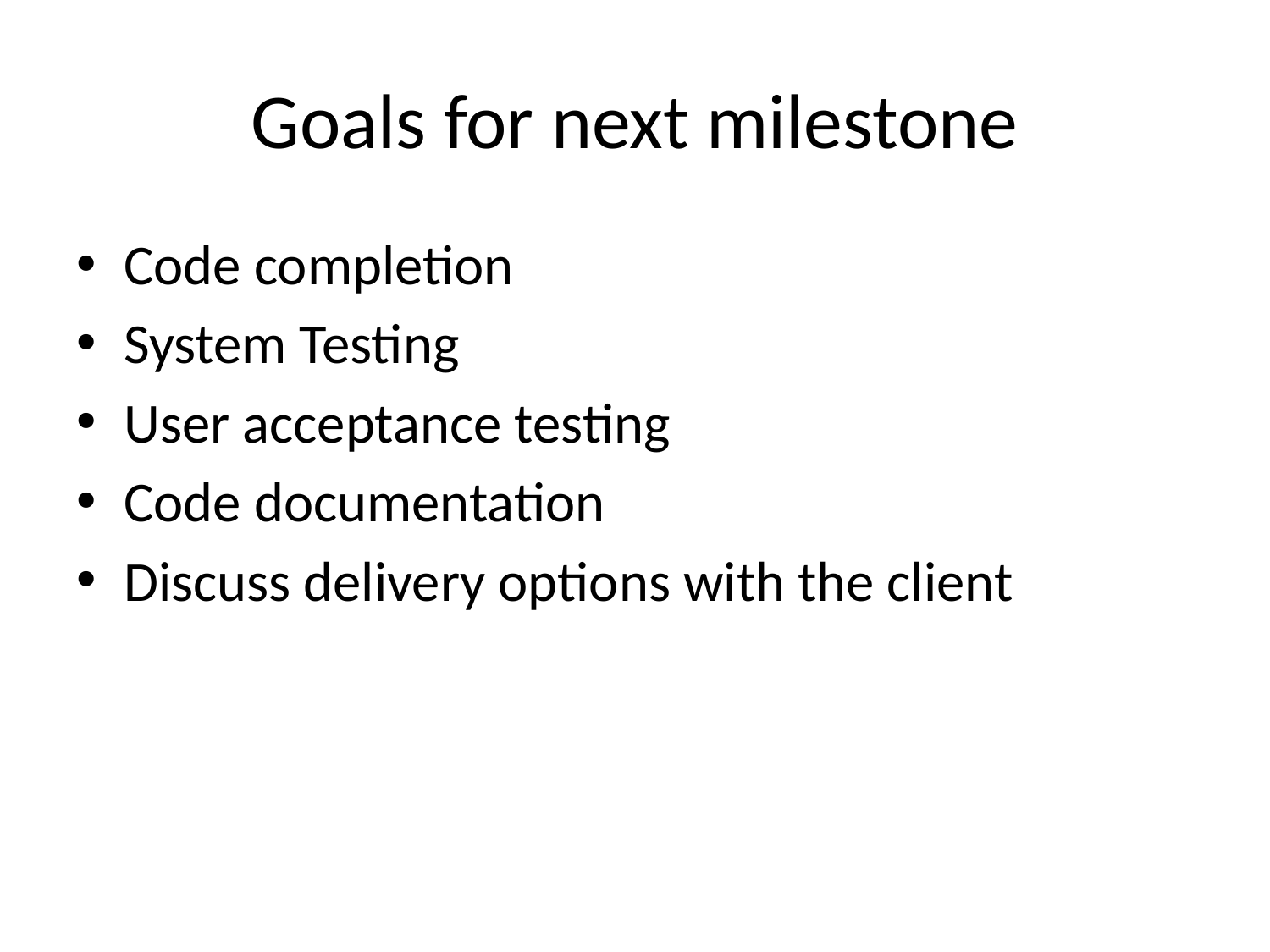

# Goals for next milestone
Code completion
System Testing
User acceptance testing
Code documentation
Discuss delivery options with the client